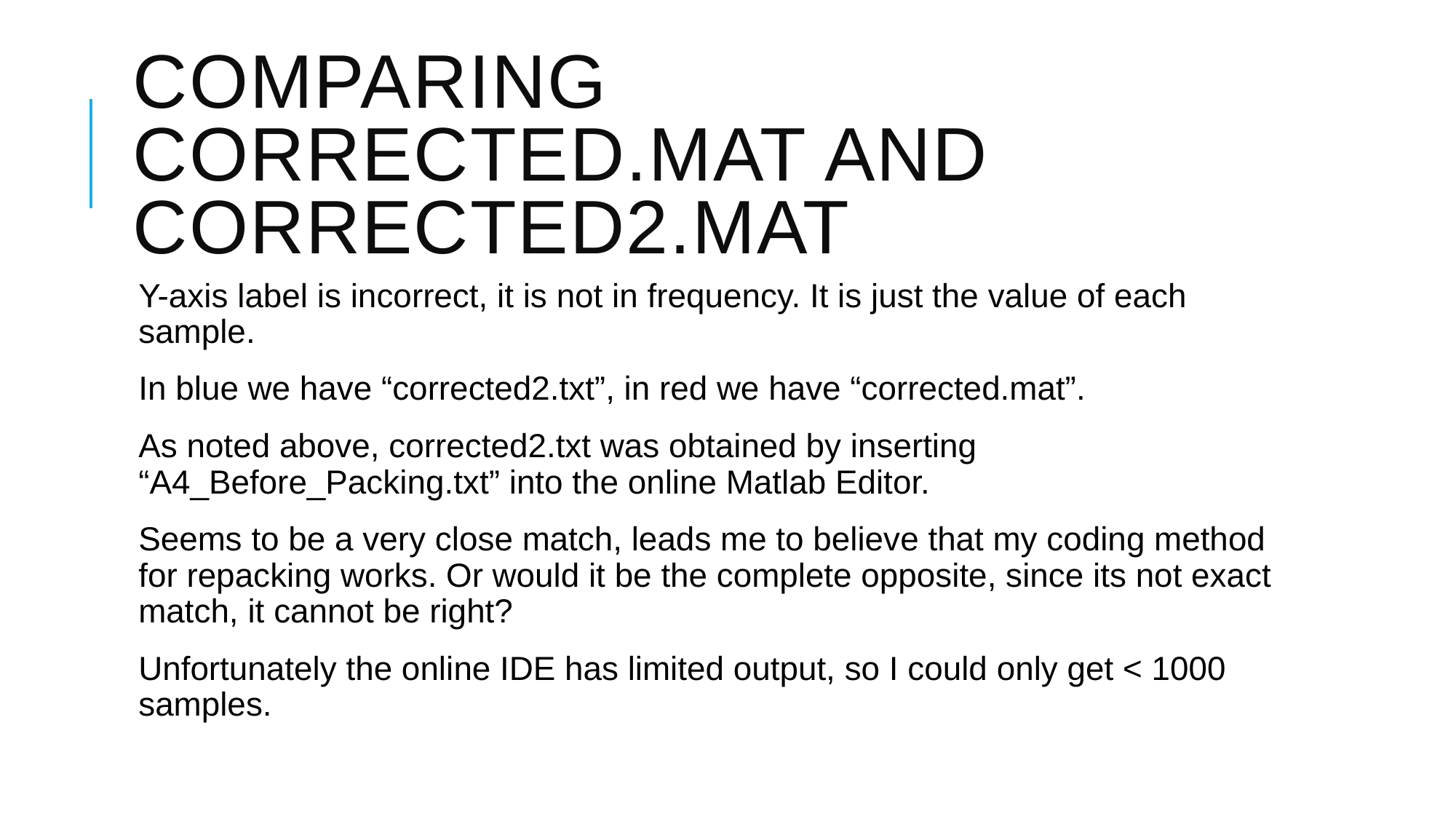

# Comparing Corrected.mat and Corrected2.mat
Y-axis label is incorrect, it is not in frequency. It is just the value of each sample.
In blue we have “corrected2.txt”, in red we have “corrected.mat”.
As noted above, corrected2.txt was obtained by inserting “A4_Before_Packing.txt” into the online Matlab Editor.
Seems to be a very close match, leads me to believe that my coding method for repacking works. Or would it be the complete opposite, since its not exact match, it cannot be right?
Unfortunately the online IDE has limited output, so I could only get < 1000 samples.